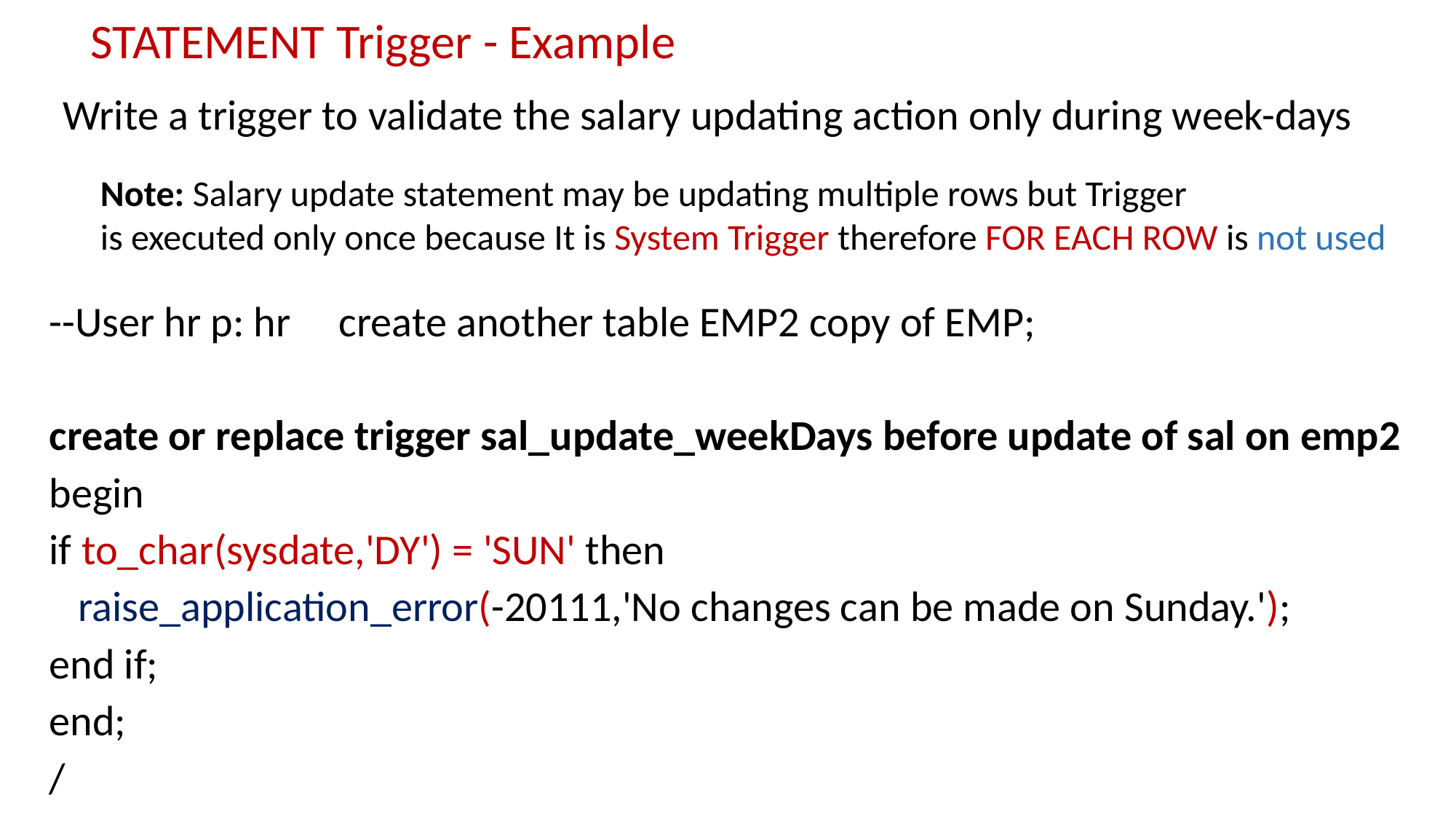

# STATEMENT Trigger - Example
Write a trigger to validate the salary updating action only during week-days
Note: Salary update statement may be updating multiple rows but Trigger
is executed only once because It is System Trigger therefore FOR EACH ROW is not used
--User hr p: hr     create another table EMP2 copy of EMP;

create or replace trigger sal_update_weekDays before update of sal on emp2
begin
if to_char(sysdate,'DY') = 'SUN' then
   raise_application_error(-20111,'No changes can be made on Sunday.');
end if;
end;
/